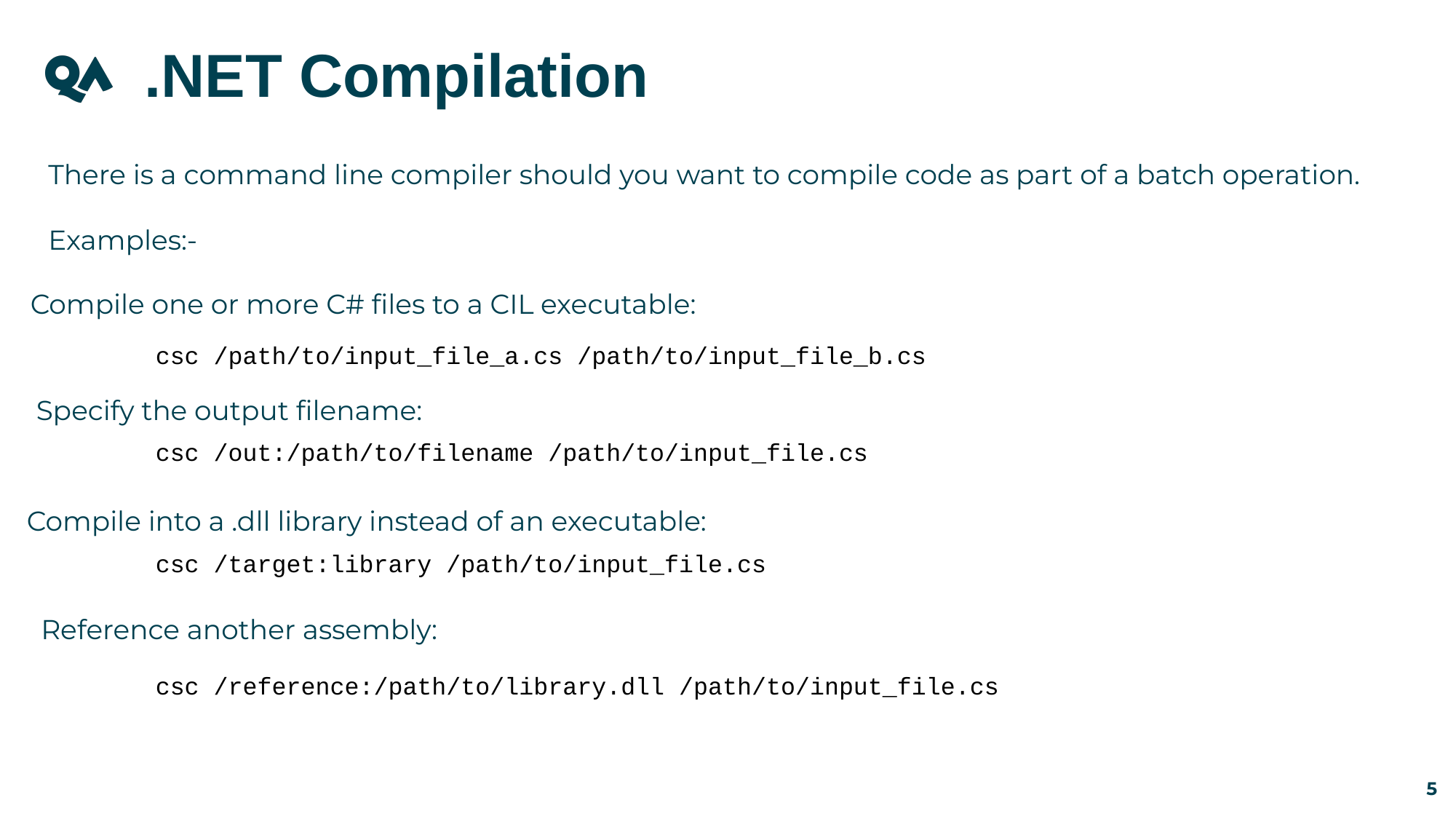

.NET Compilation
There is a command line compiler should you want to compile code as part of a batch operation.

Examples:-

Compile one or more C# files to a CIL executable:
csc /path/to/input_file_a.cs /path/to/input_file_b.cs
Specify the output filename:
csc /out:/path/to/filename /path/to/input_file.cs
Compile into a .dll library instead of an executable:
csc /target:library /path/to/input_file.cs
Reference another assembly:
csc /reference:/path/to/library.dll /path/to/input_file.cs
5